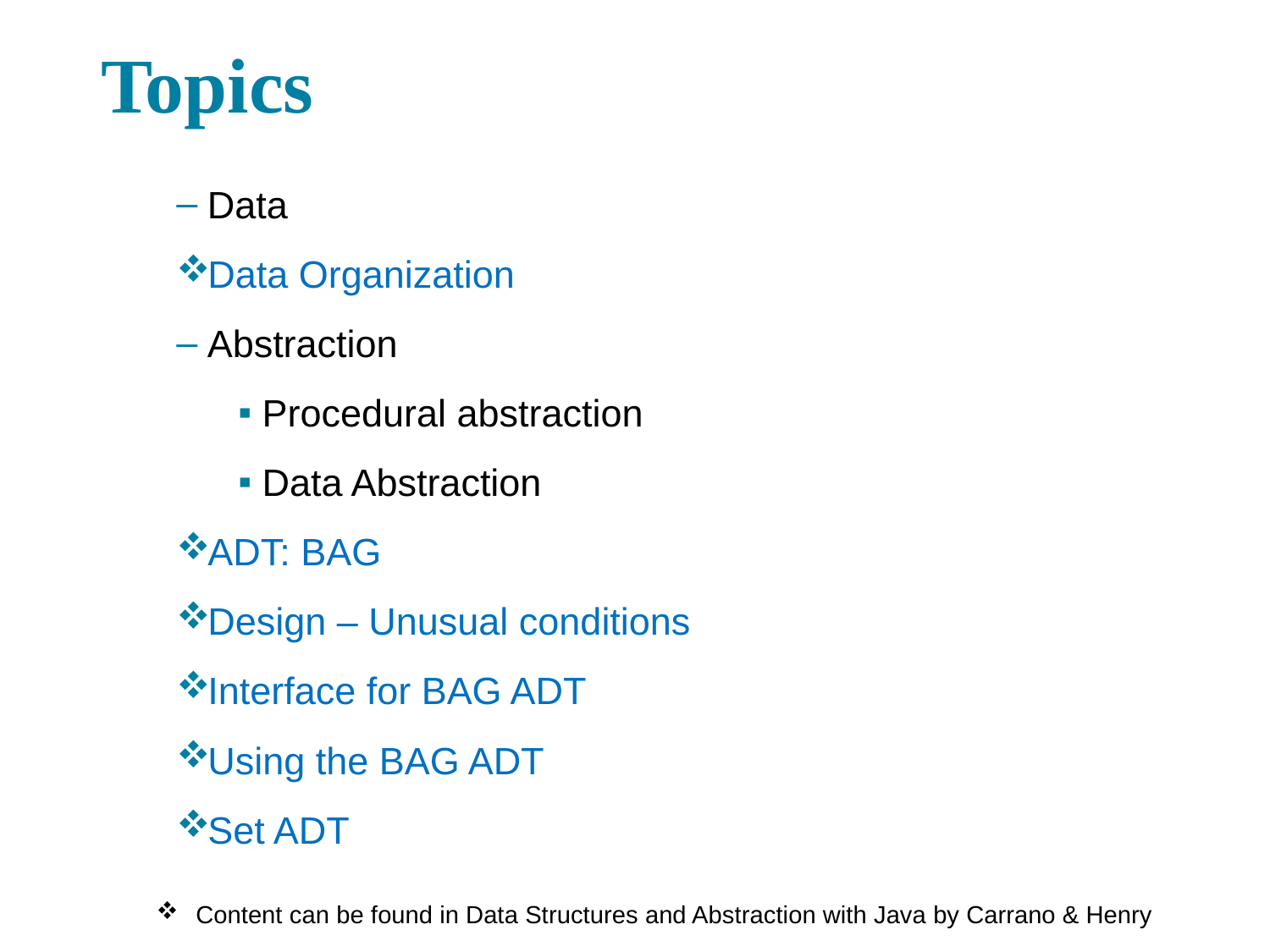

# Topics
Data
Data Organization
Abstraction
Procedural abstraction
Data Abstraction
ADT: BAG
Design – Unusual conditions
Interface for BAG ADT
Using the BAG ADT
Set ADT
Content can be found in Data Structures and Abstraction with Java by Carrano & Henry